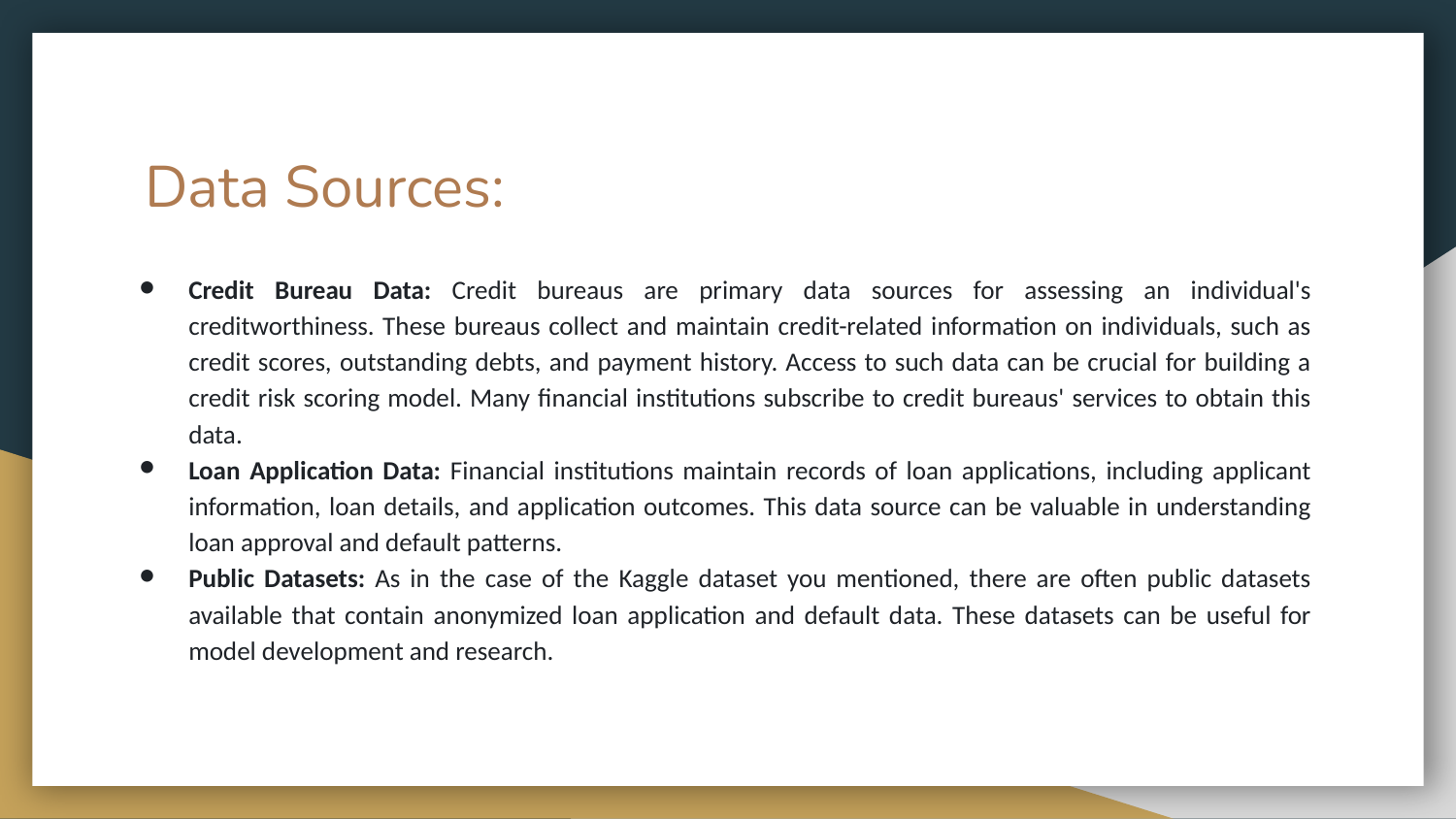

# Data Sources:
Credit Bureau Data: Credit bureaus are primary data sources for assessing an individual's creditworthiness. These bureaus collect and maintain credit-related information on individuals, such as credit scores, outstanding debts, and payment history. Access to such data can be crucial for building a credit risk scoring model. Many financial institutions subscribe to credit bureaus' services to obtain this data.
Loan Application Data: Financial institutions maintain records of loan applications, including applicant information, loan details, and application outcomes. This data source can be valuable in understanding loan approval and default patterns.
Public Datasets: As in the case of the Kaggle dataset you mentioned, there are often public datasets available that contain anonymized loan application and default data. These datasets can be useful for model development and research.